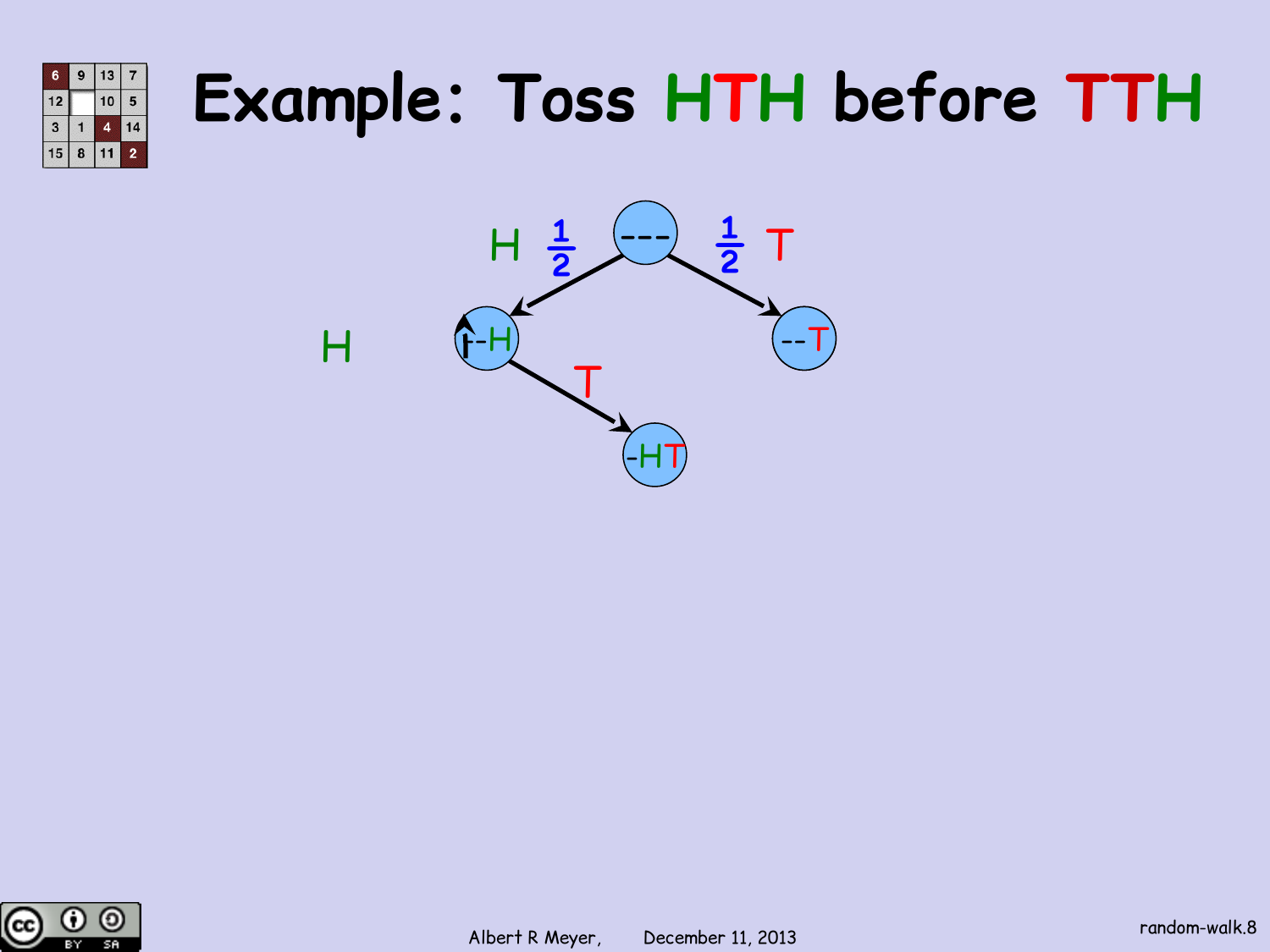

# Example: Toss HTH before TTH

---
½
½

H
T
--H
--T
--T
H
T
-HT
random-walk.8

Albert R Meyer,        December 11, 2013